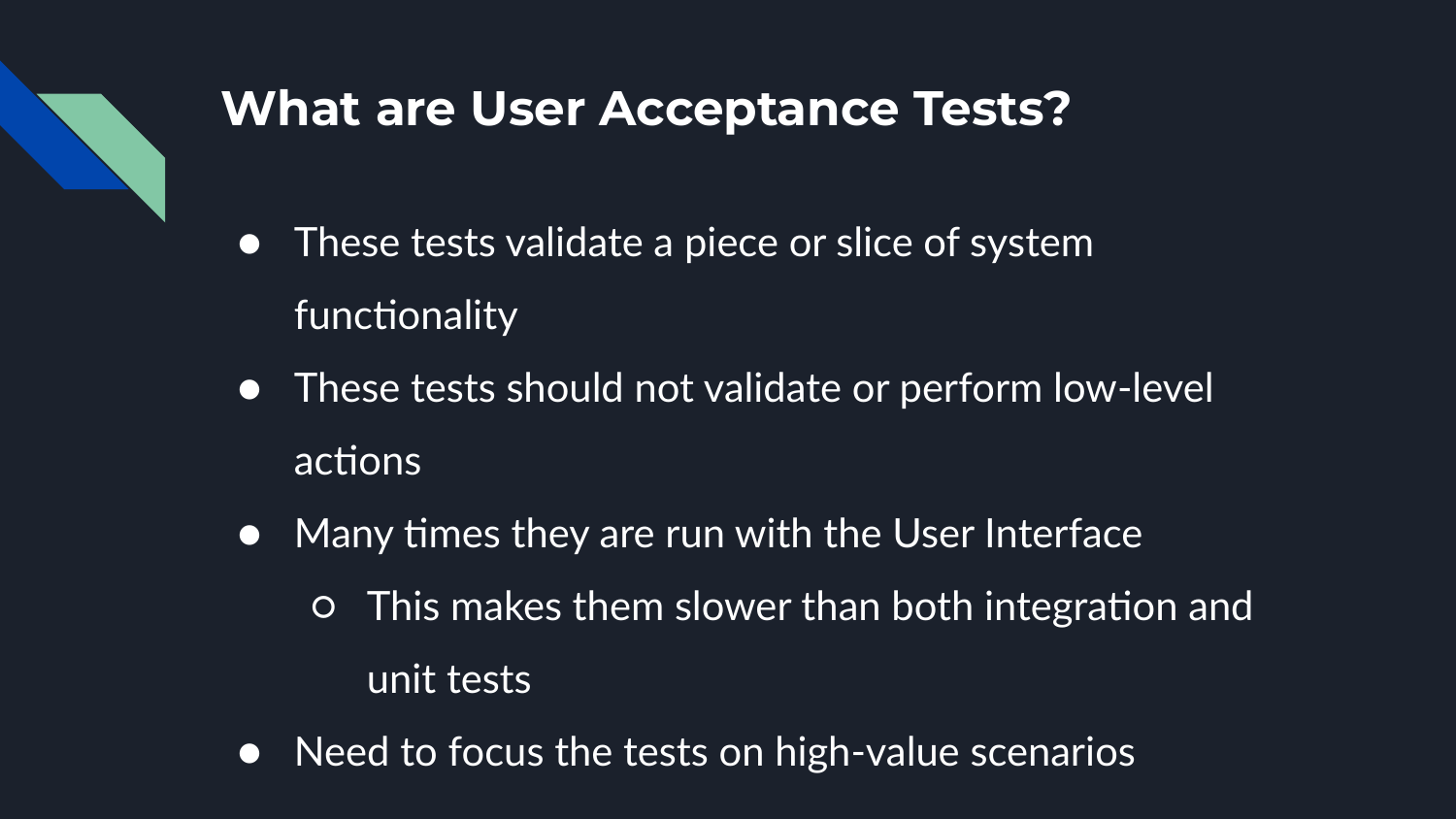

# What are User Acceptance Tests?
These tests validate a piece or slice of system functionality
These tests should not validate or perform low-level actions
Many times they are run with the User Interface
This makes them slower than both integration and unit tests
Need to focus the tests on high-value scenarios